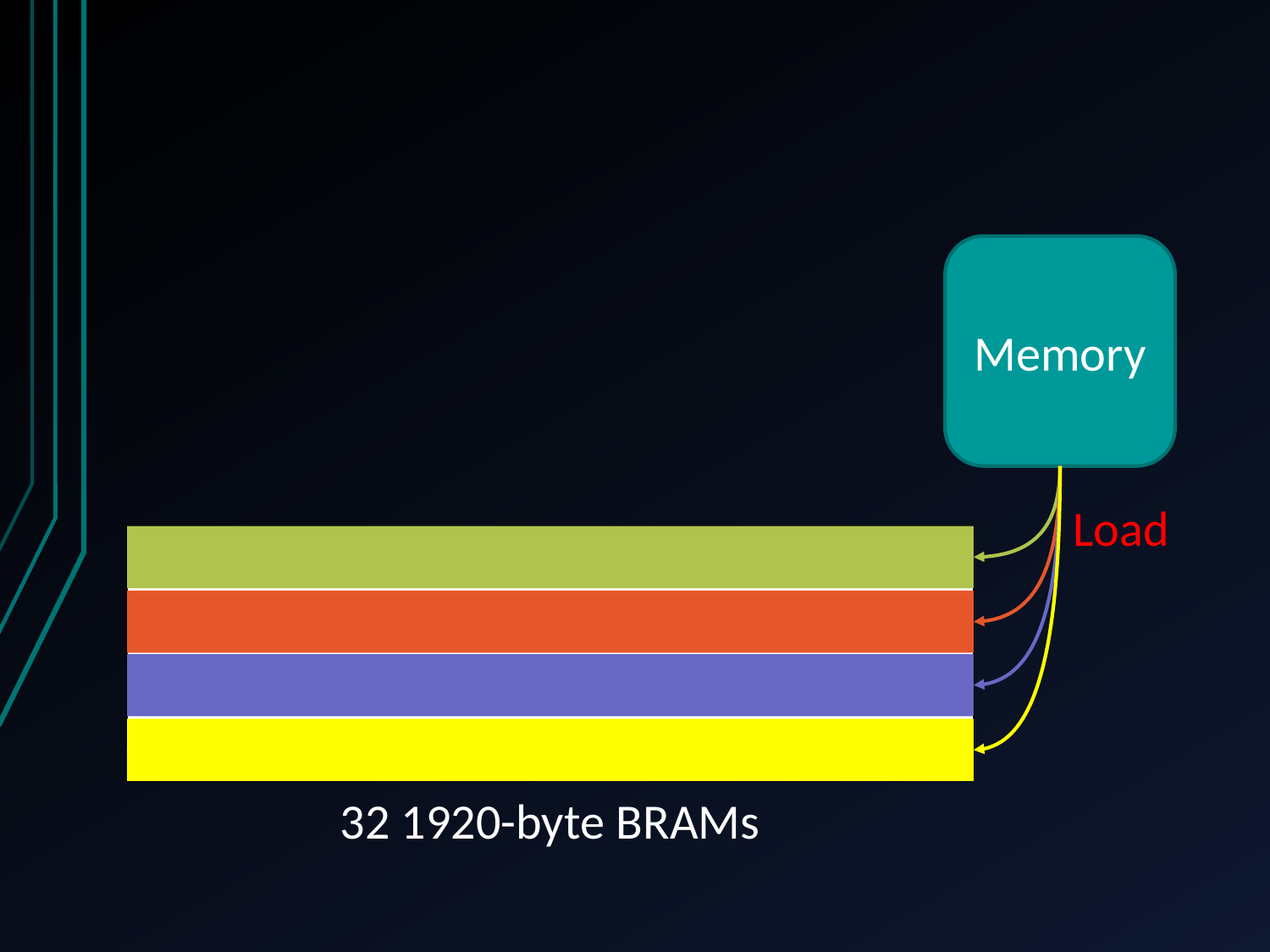

#
Memory
Load

|  |
| --- |
|  |
|  |
|  |

32 1920-byte BRAMs